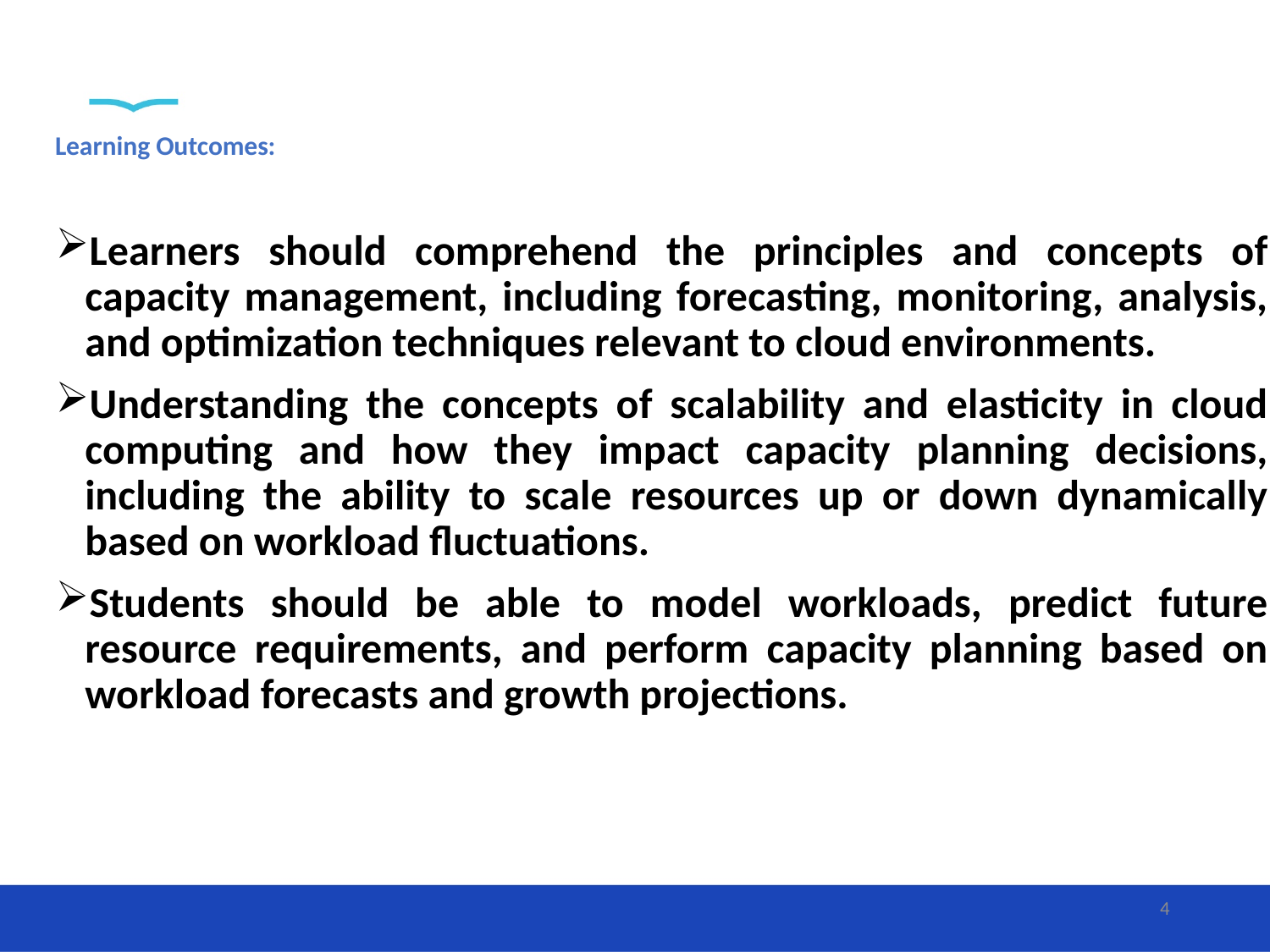

# Learning Outcomes:
Learners should comprehend the principles and concepts of capacity management, including forecasting, monitoring, analysis, and optimization techniques relevant to cloud environments.
Understanding the concepts of scalability and elasticity in cloud computing and how they impact capacity planning decisions, including the ability to scale resources up or down dynamically based on workload fluctuations.
Students should be able to model workloads, predict future resource requirements, and perform capacity planning based on workload forecasts and growth projections.
4